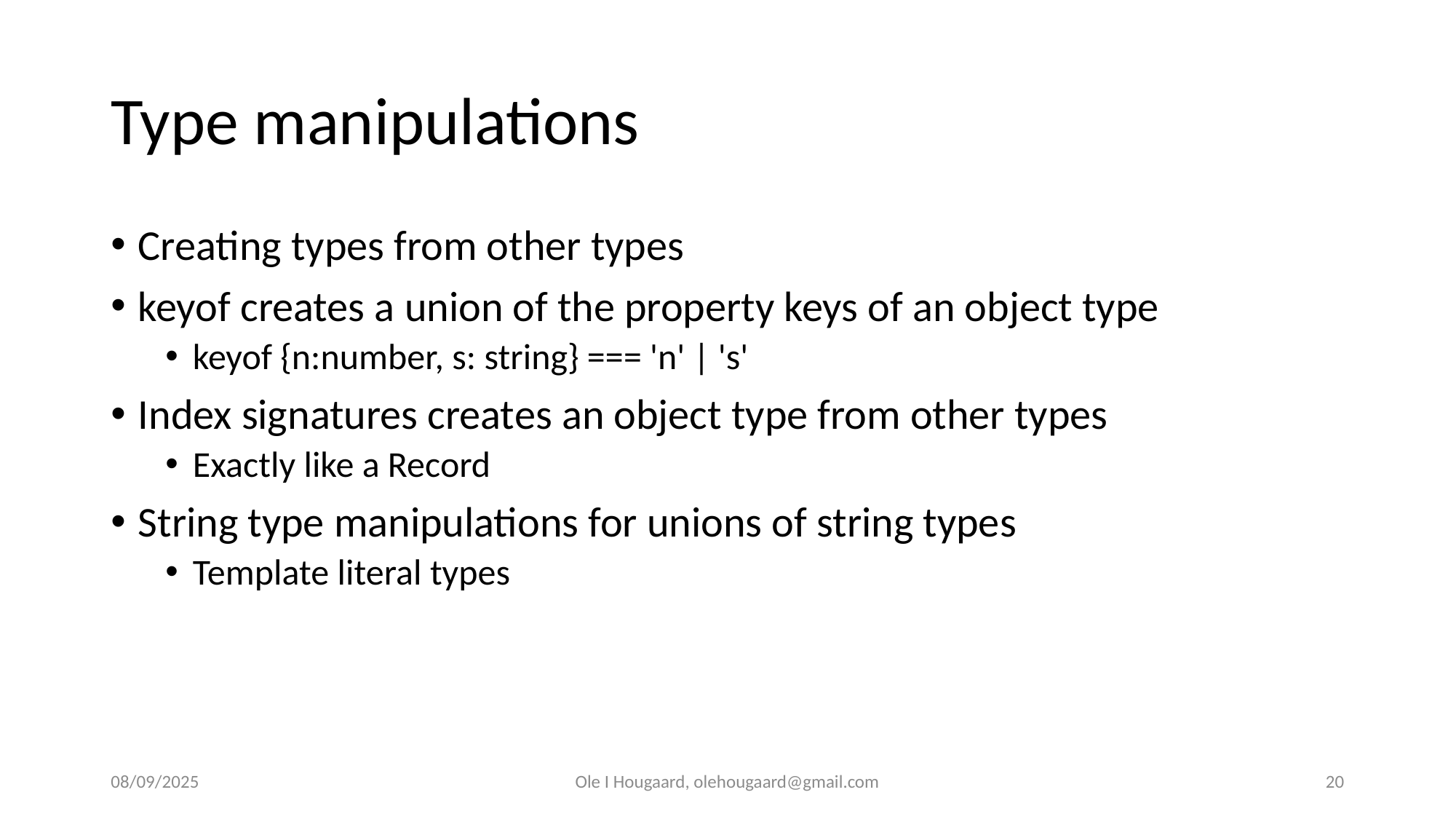

# Type manipulations
Creating types from other types
keyof creates a union of the property keys of an object type
keyof {n:number, s: string} === 'n' | 's'
Index signatures creates an object type from other types
Exactly like a Record
String type manipulations for unions of string types
Template literal types
08/09/2025
Ole I Hougaard, olehougaard@gmail.com
20